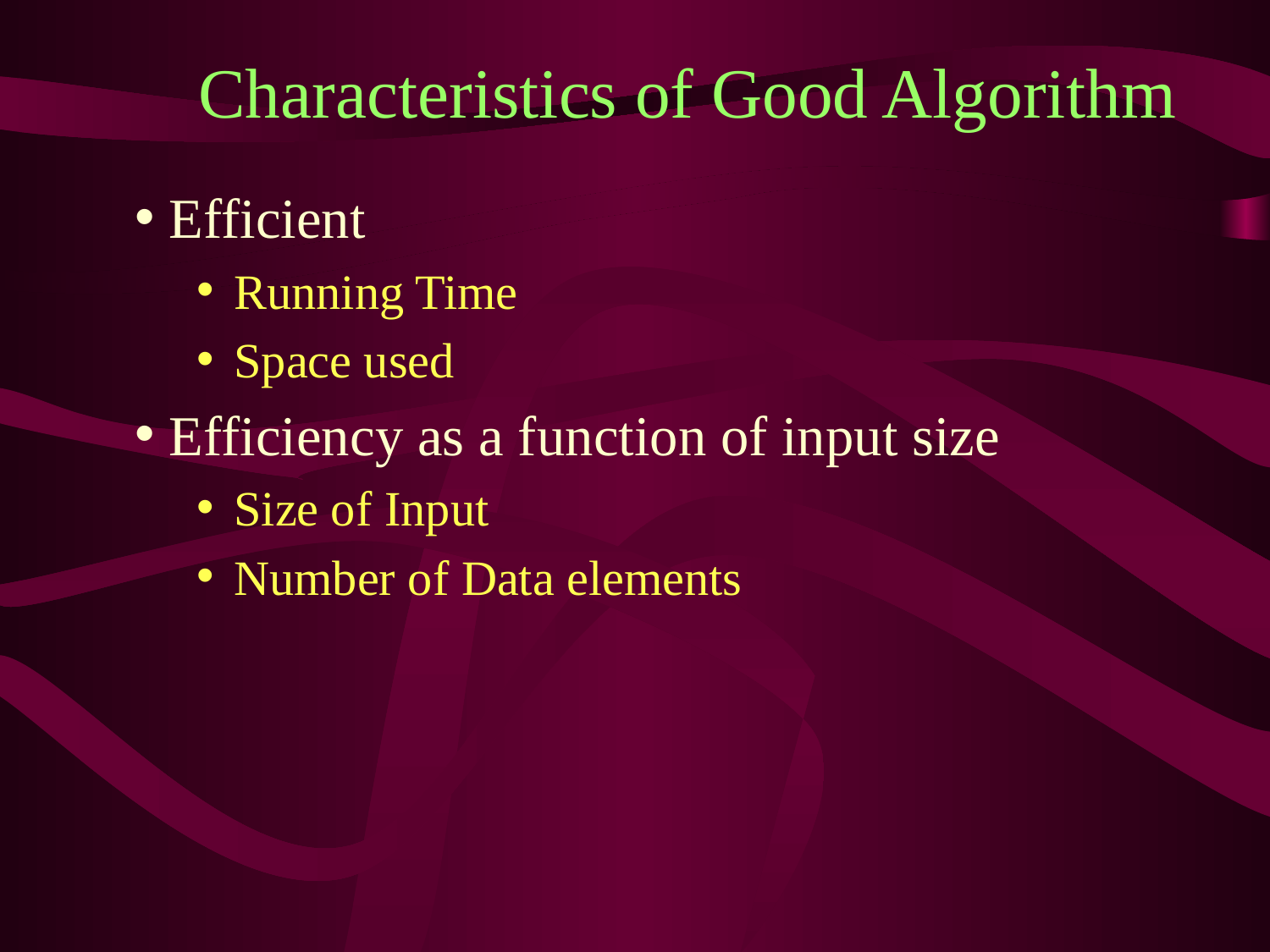

# Characteristics of Good Algorithm
 Efficient
 Running Time
 Space used
 Efficiency as a function of input size
 Size of Input
 Number of Data elements